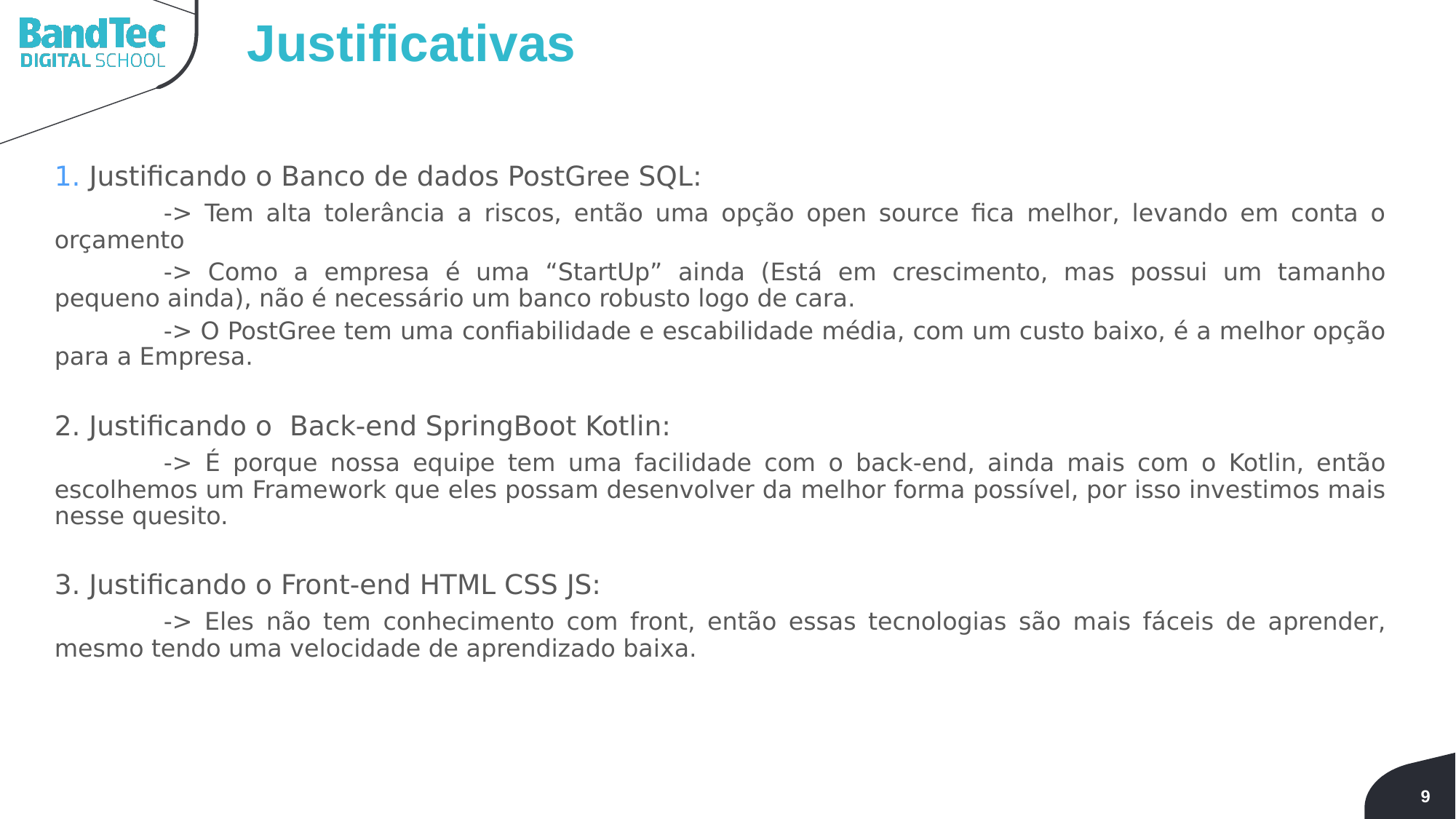

Justificativas

1. Justificando o Banco de dados PostGree SQL:
	-> Tem alta tolerância a riscos, então uma opção open source fica melhor, levando em conta o orçamento
	-> Como a empresa é uma “StartUp” ainda (Está em crescimento, mas possui um tamanho pequeno ainda), não é necessário um banco robusto logo de cara.
	-> O PostGree tem uma confiabilidade e escabilidade média, com um custo baixo, é a melhor opção para a Empresa.

2. Justificando o  Back-end SpringBoot Kotlin:
	-> É porque nossa equipe tem uma facilidade com o back-end, ainda mais com o Kotlin, então escolhemos um Framework que eles possam desenvolver da melhor forma possível, por isso investimos mais nesse quesito.

3. Justificando o Front-end HTML CSS JS:
	-> Eles não tem conhecimento com front, então essas tecnologias são mais fáceis de aprender, mesmo tendo uma velocidade de aprendizado baixa.

9